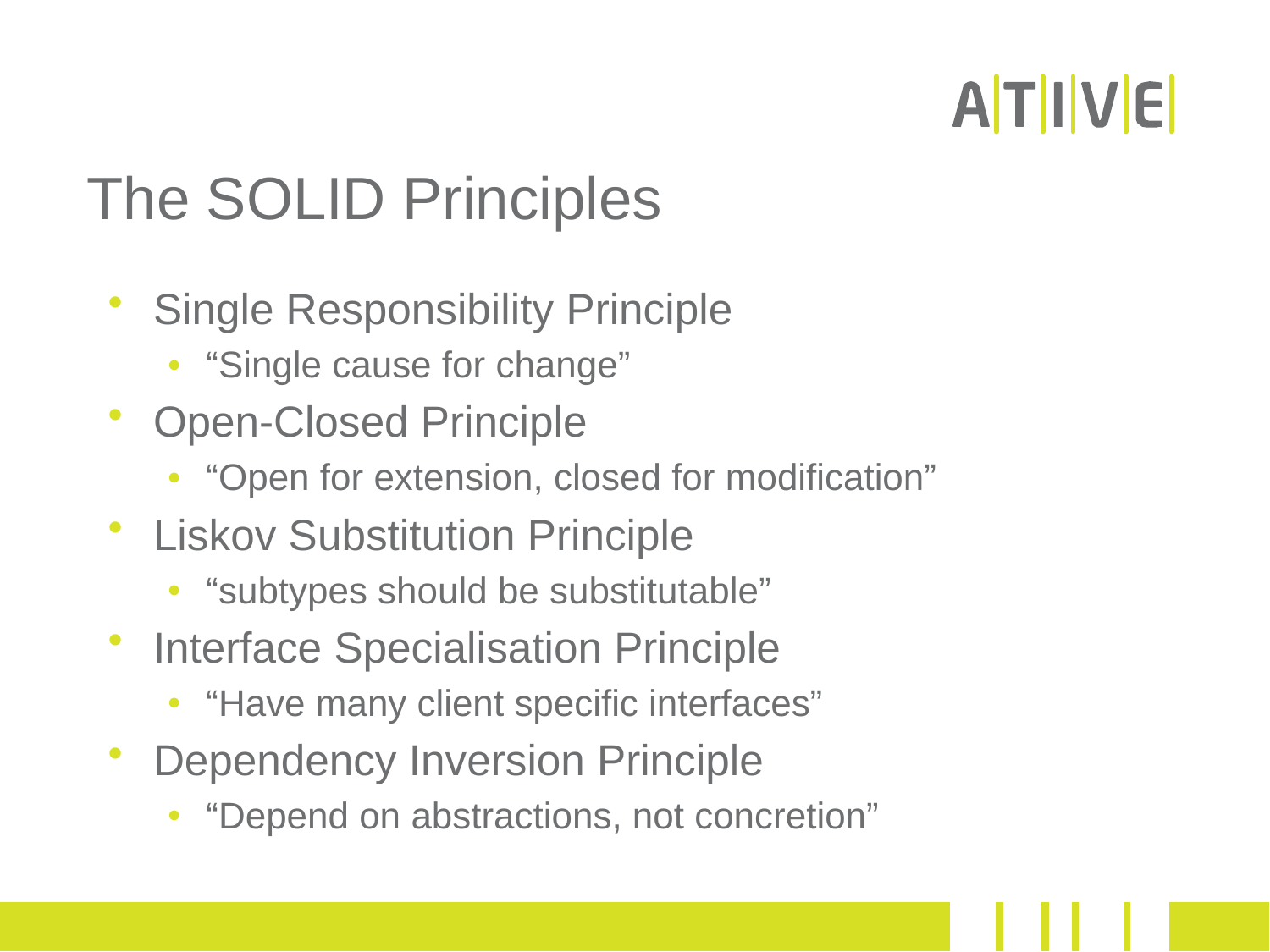

# The SOLID Principles
Single Responsibility Principle
“Single cause for change”
Open-Closed Principle
“Open for extension, closed for modification”
Liskov Substitution Principle
“subtypes should be substitutable”
Interface Specialisation Principle
“Have many client specific interfaces”
Dependency Inversion Principle
“Depend on abstractions, not concretion”